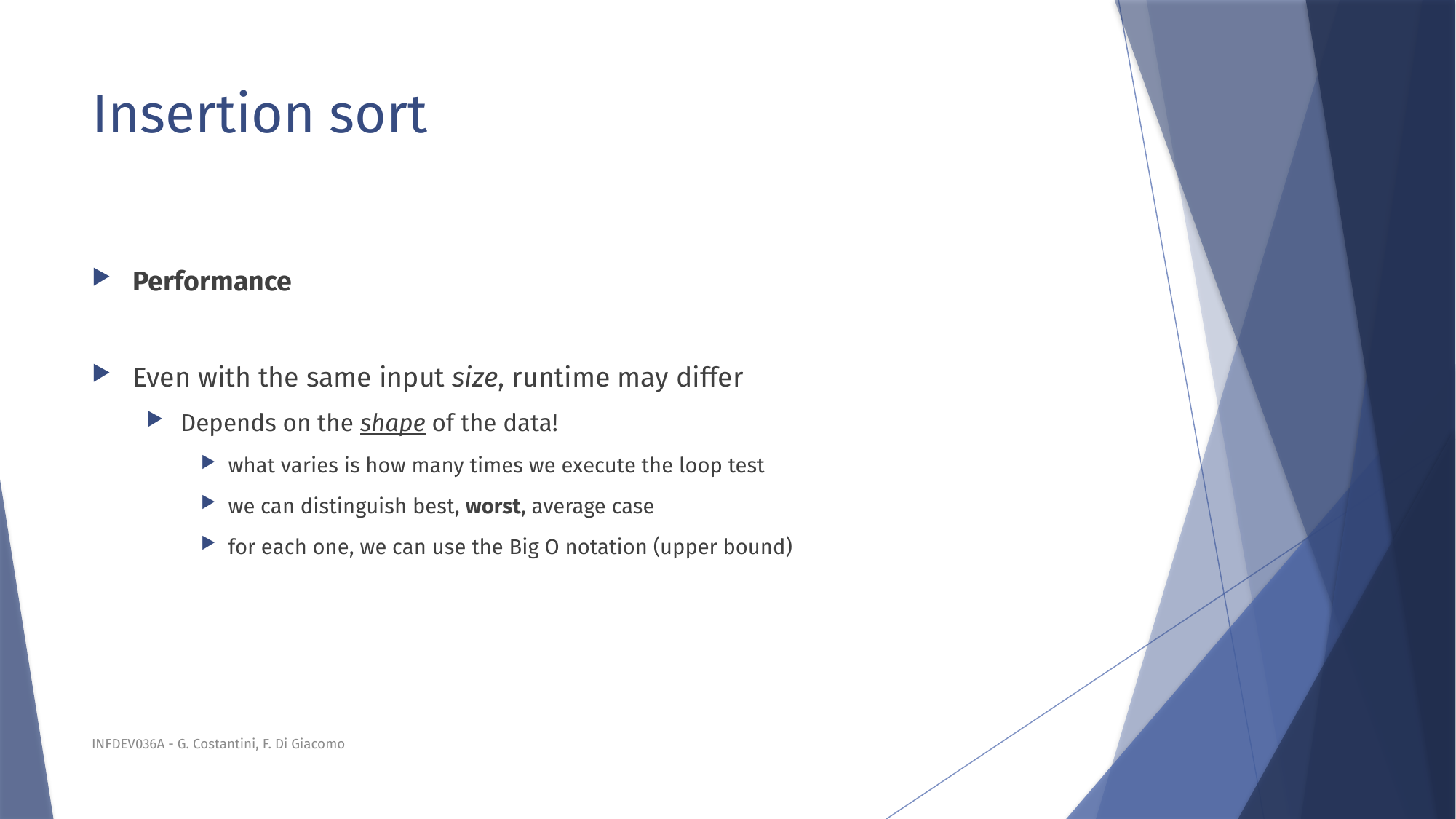

# Insertion sort
Performance

Even with the same input size, runtime may differ
Depends on the shape of the data!
what varies is how many times we execute the loop test
we can distinguish best, worst, average case
for each one, we can use the Big O notation (upper bound)
INFDEV036A - G. Costantini, F. Di Giacomo